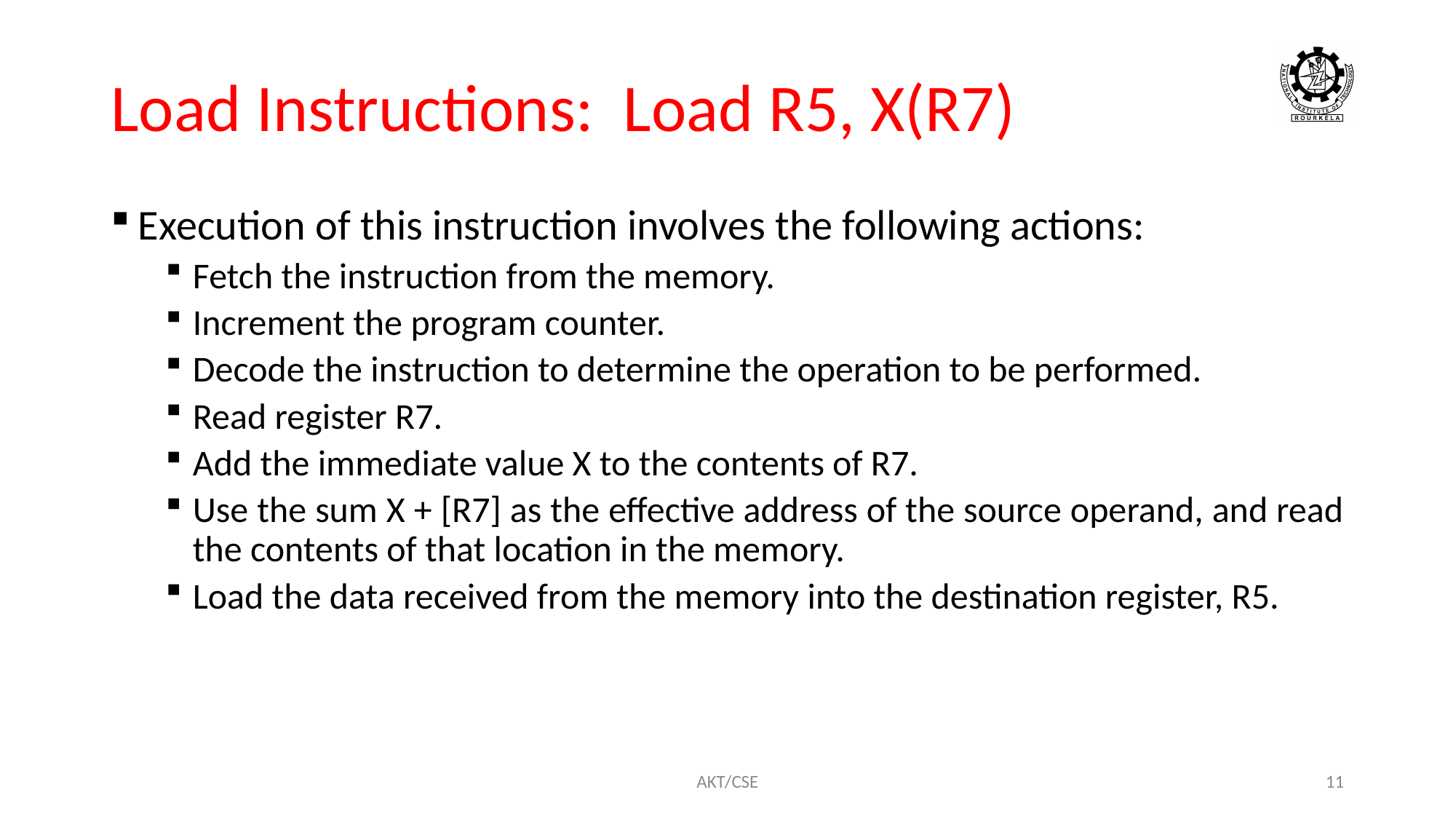

# Load Instructions:  Load R5, X(R7)
Execution of this instruction involves the following actions:
Fetch the instruction from the memory.
Increment the program counter.
Decode the instruction to determine the operation to be performed.
Read register R7.
Add the immediate value X to the contents of R7.
Use the sum X + [R7] as the effective address of the source operand, and read the contents of that location in the memory.
Load the data received from the memory into the destination register, R5.
AKT/CSE
11